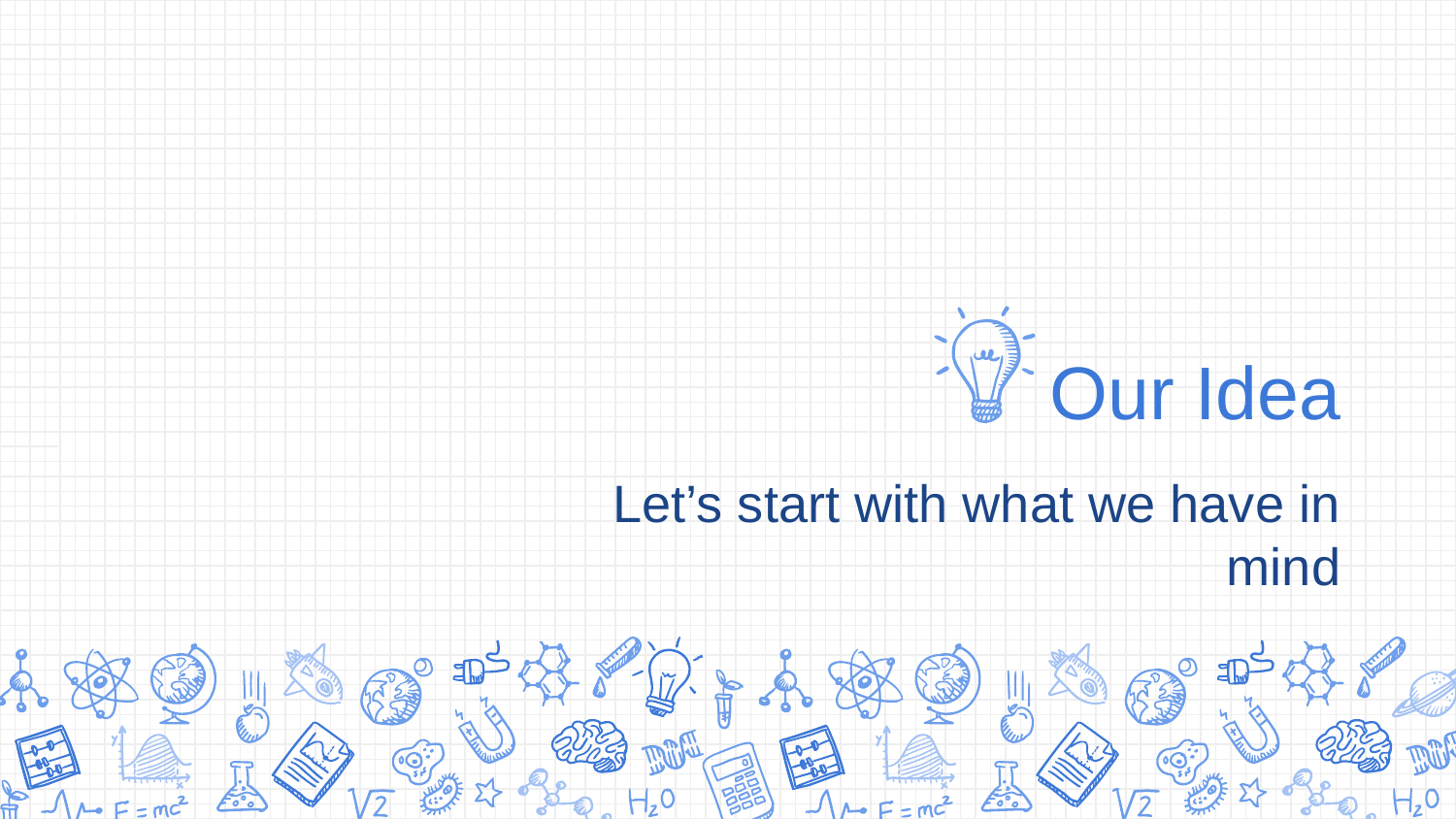

# Our Idea

Let’s start with what we have in mind